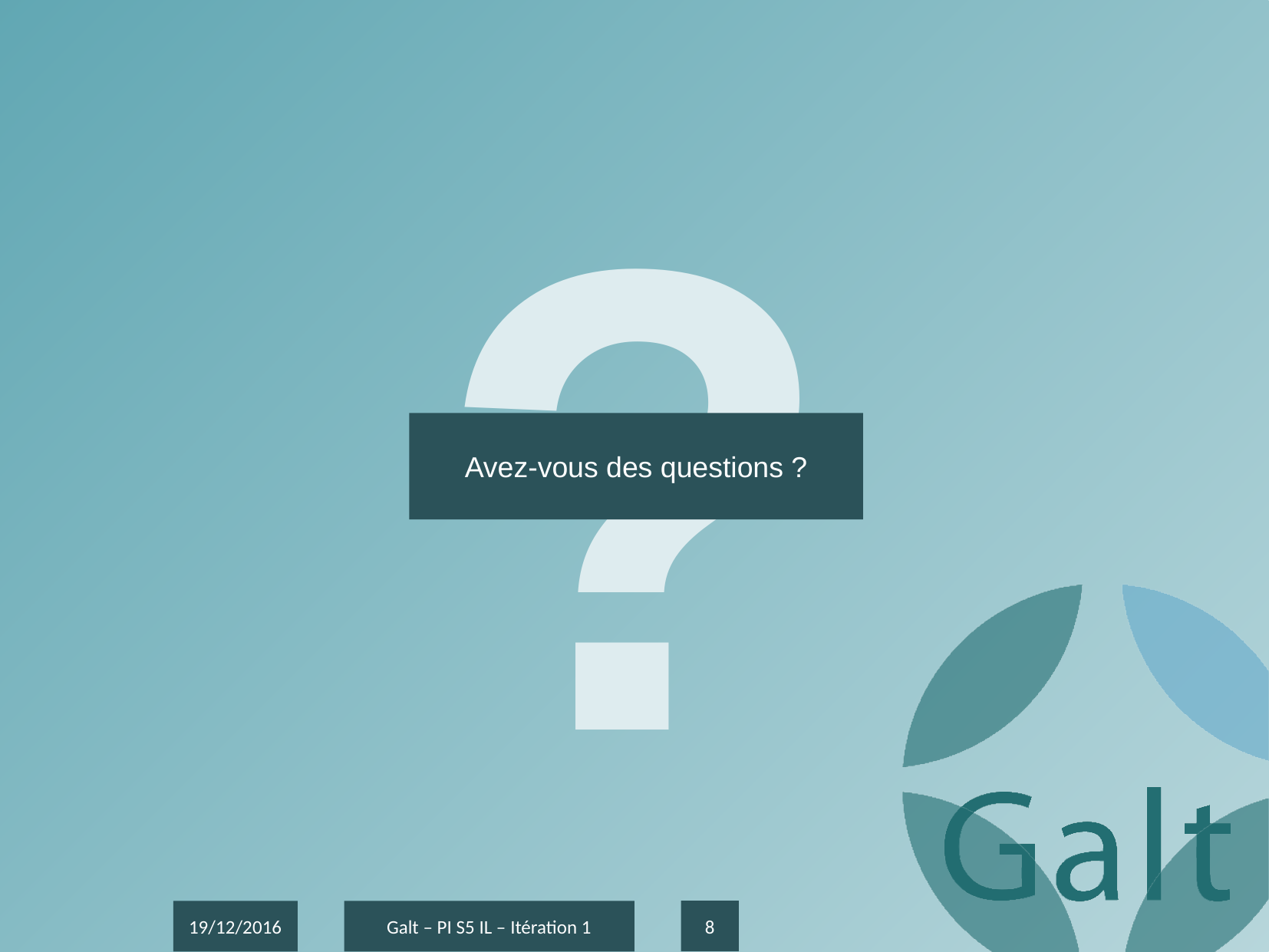

?
Avez-vous des questions ?
8
19/12/2016
Galt – PI S5 IL – Itération 1